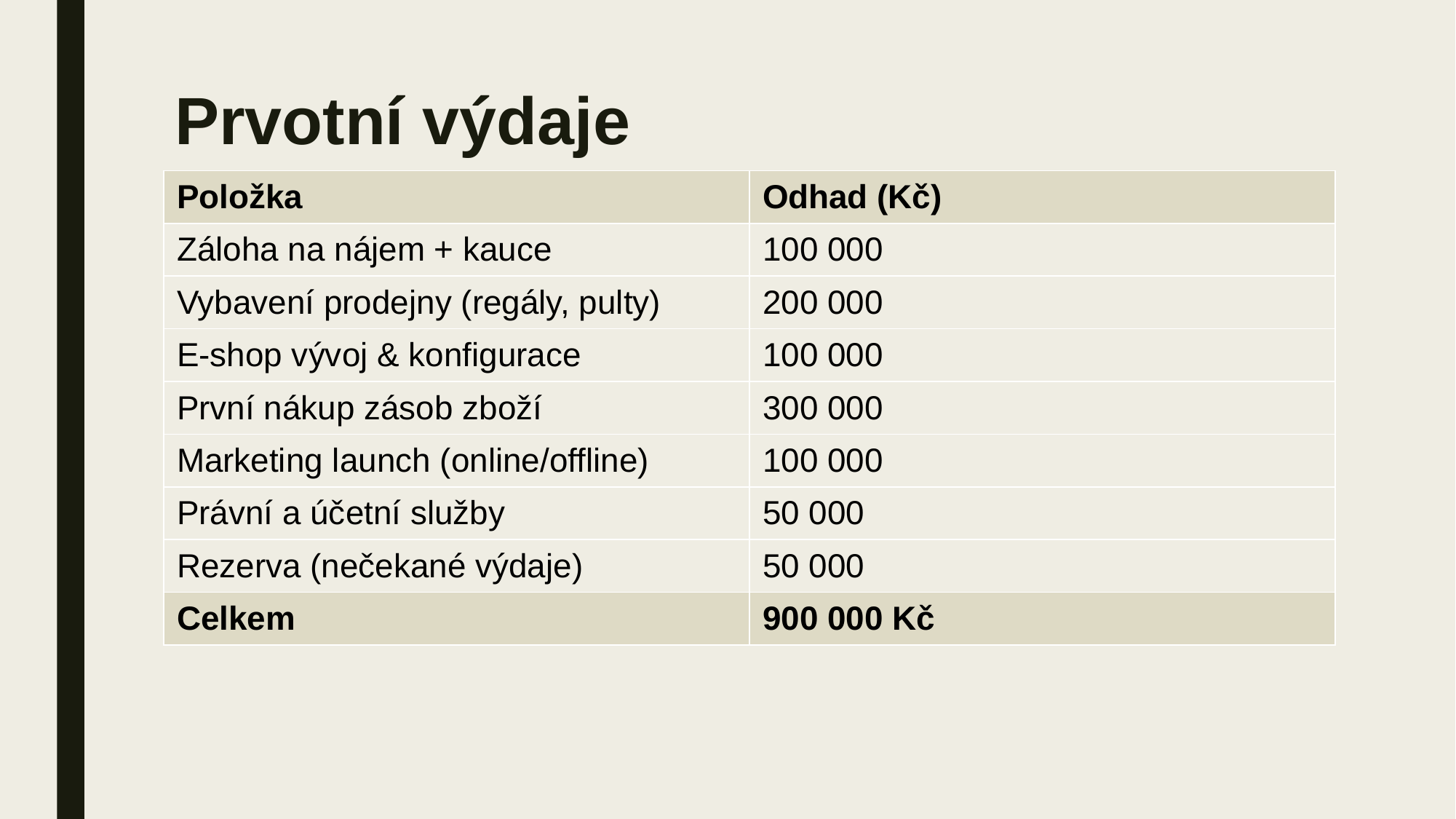

# Prvotní výdaje
| Položka | Odhad (Kč) |
| --- | --- |
| Záloha na nájem + kauce | 100 000 |
| Vybavení prodejny (regály, pulty) | 200 000 |
| E-shop vývoj & konfigurace | 100 000 |
| První nákup zásob zboží | 300 000 |
| Marketing launch (online/offline) | 100 000 |
| Právní a účetní služby | 50 000 |
| Rezerva (nečekané výdaje) | 50 000 |
| Celkem | 900 000 Kč |